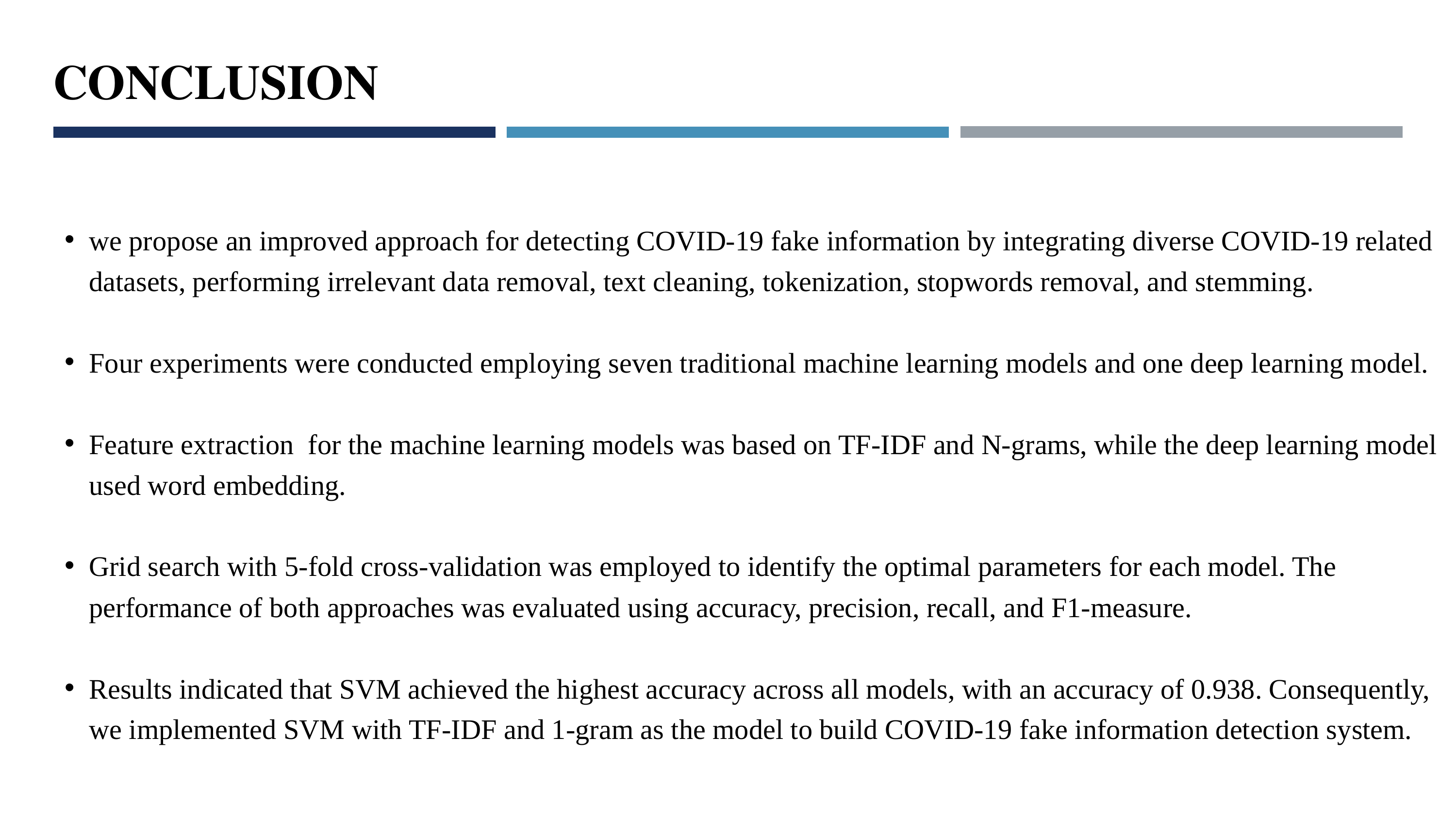

CONCLUSION

we propose an improved approach for detecting COVID-19 fake information by integrating diverse COVID-19 related datasets, performing irrelevant data removal, text cleaning, tokenization, stopwords removal, and stemming.

Four experiments were conducted employing seven traditional machine learning models and one deep learning model.

Feature extraction  for the machine learning models was based on TF-IDF and N-grams, while the deep learning model used word embedding.

Grid search with 5-fold cross-validation was employed to identify the optimal parameters for each model. The performance of both approaches was evaluated using accuracy, precision, recall, and F1-measure.

Results indicated that SVM achieved the highest accuracy across all models, with an accuracy of 0.938. Consequently, we implemented SVM with TF-IDF and 1-gram as the model to build COVID-19 fake information detection system.